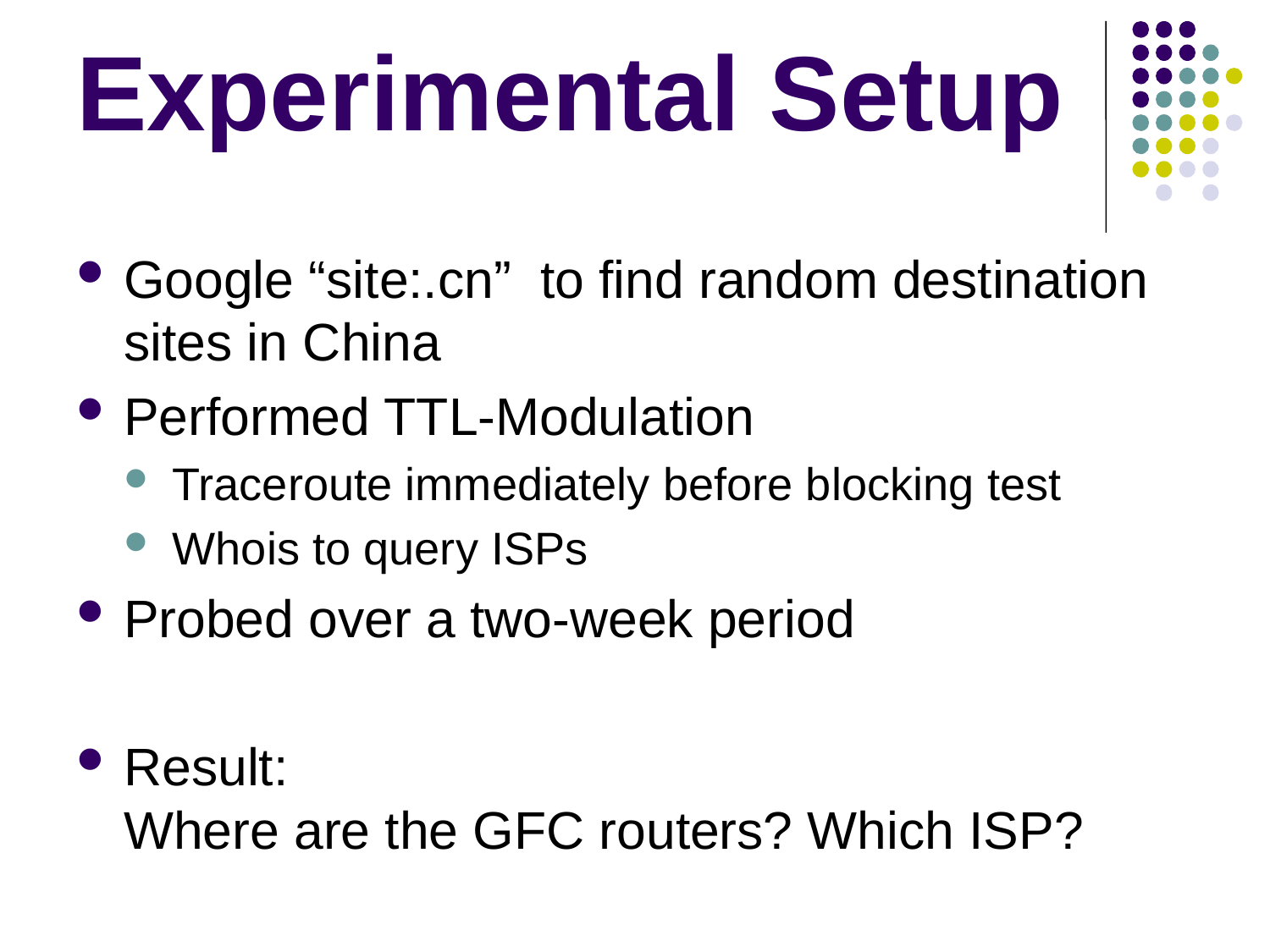

# Experimental Setup
Google “site:.cn”  to find random destination sites in China
Performed TTL-Modulation
Traceroute immediately before blocking test
Whois to query ISPs
Probed over a two-week period

Result:
Where are the GFC routers? Which ISP?